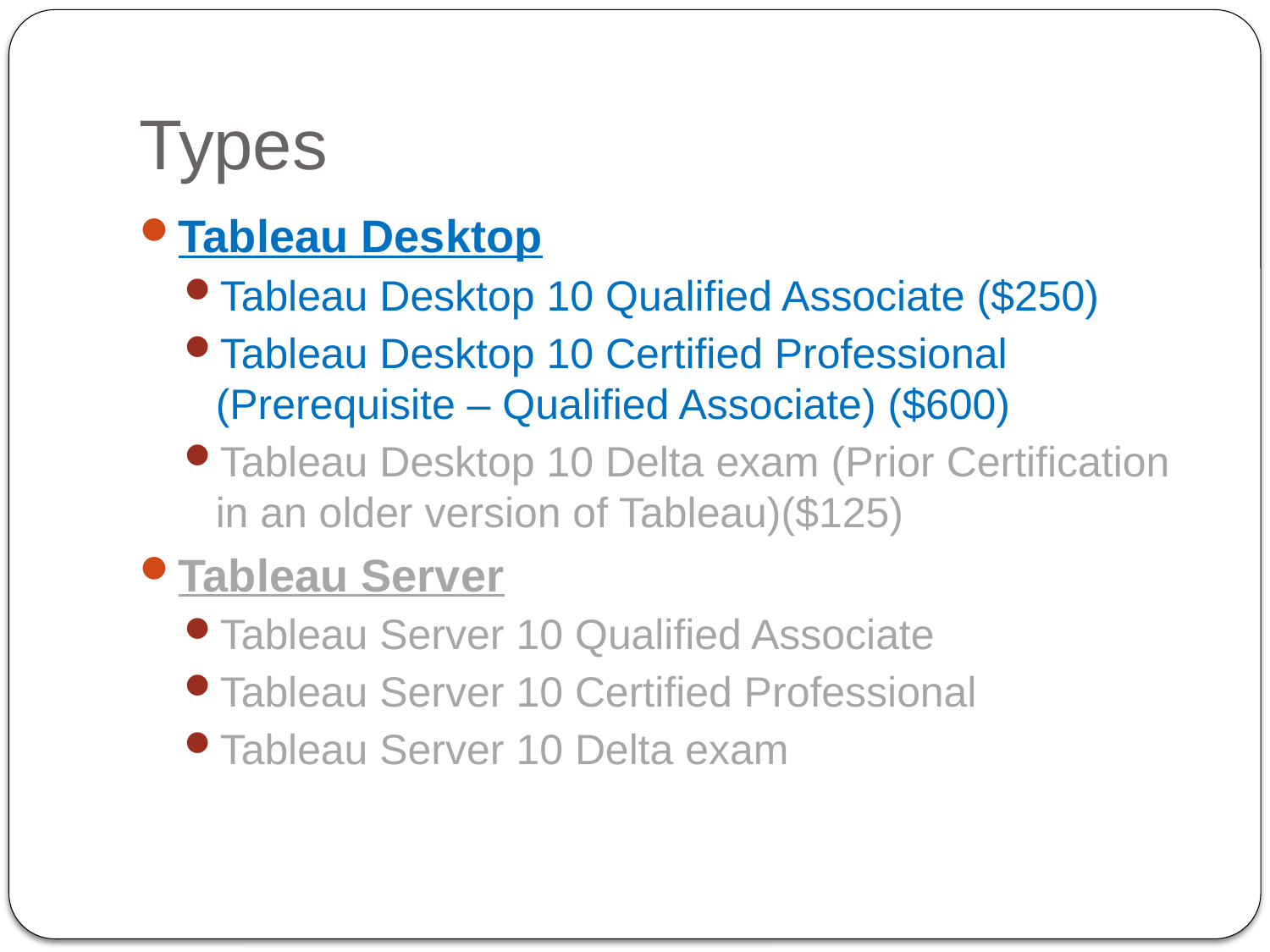

# Types
Tableau Desktop
Tableau Desktop 10 Qualified Associate ($250)
Tableau Desktop 10 Certified Professional (Prerequisite – Qualified Associate) ($600)
Tableau Desktop 10 Delta exam (Prior Certification in an older version of Tableau)($125)
Tableau Server
Tableau Server 10 Qualified Associate
Tableau Server 10 Certified Professional
Tableau Server 10 Delta exam